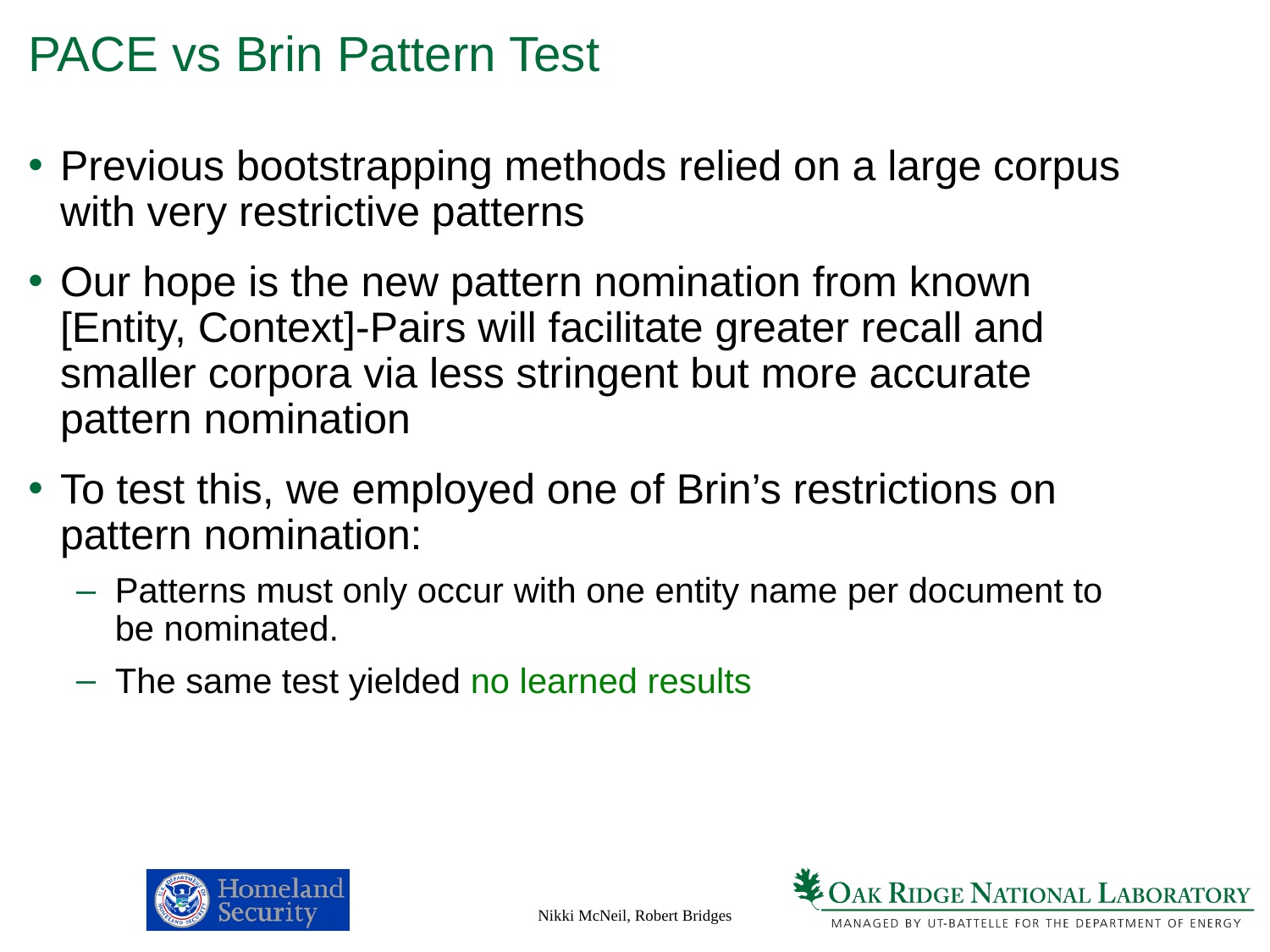

# PACE vs Brin Pattern Test
Previous bootstrapping methods relied on a large corpus with very restrictive patterns
Our hope is the new pattern nomination from known [Entity, Context]-Pairs will facilitate greater recall and smaller corpora via less stringent but more accurate pattern nomination
To test this, we employed one of Brin’s restrictions on pattern nomination:
Patterns must only occur with one entity name per document to be nominated.
The same test yielded no learned results